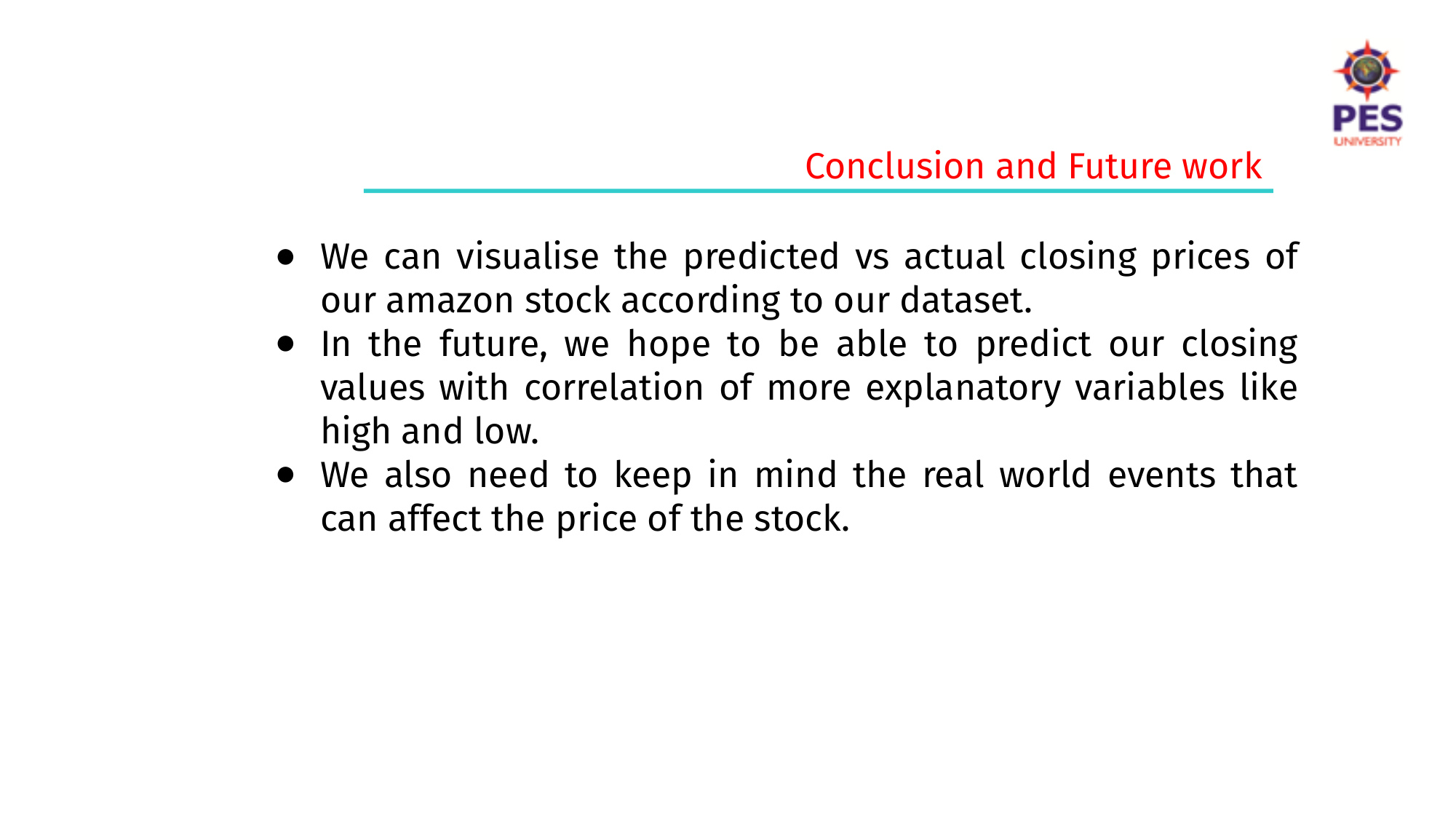

Conclusion and Future work

We can visualise the predicted vs actual closing prices of our amazon stock according to our dataset.
In the future, we hope to be able to predict our closing values with correlation of more explanatory variables like high and low.
We also need to keep in mind the real world events that can affect the price of the stock.